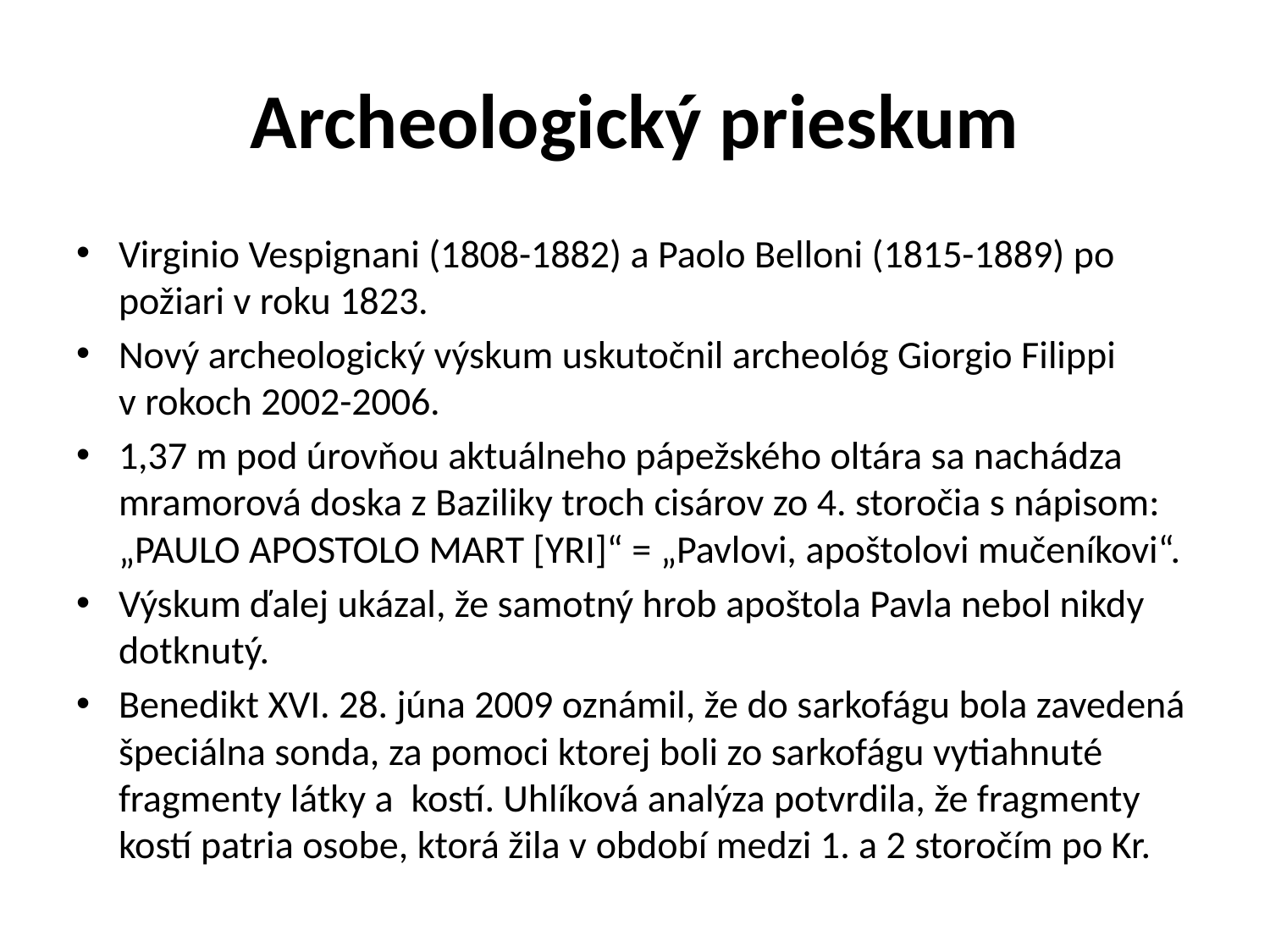

# Archeologický prieskum
Virginio Vespignani (1808-1882) a Paolo Belloni (1815-1889) po požiari v roku 1823.
Nový archeologický výskum uskutočnil archeológ Giorgio Filippi v rokoch 2002-2006.
1,37 m pod úrovňou aktuálneho pápežského oltára sa nachádza mramorová doska z Baziliky troch cisárov zo 4. storočia s nápisom: „PAULO APOSTOLO MART [YRI]“ = „Pavlovi, apoštolovi mučeníkovi“.
Výskum ďalej ukázal, že samotný hrob apoštola Pavla nebol nikdy dotknutý.
Benedikt XVI. 28. júna 2009 oznámil, že do sarkofágu bola zavedená špeciálna sonda, za pomoci ktorej boli zo sarkofágu vytiahnuté fragmenty látky a  kostí. Uhlíková analýza potvrdila, že fragmenty kostí patria osobe, ktorá žila v období medzi 1. a 2 storočím po Kr.